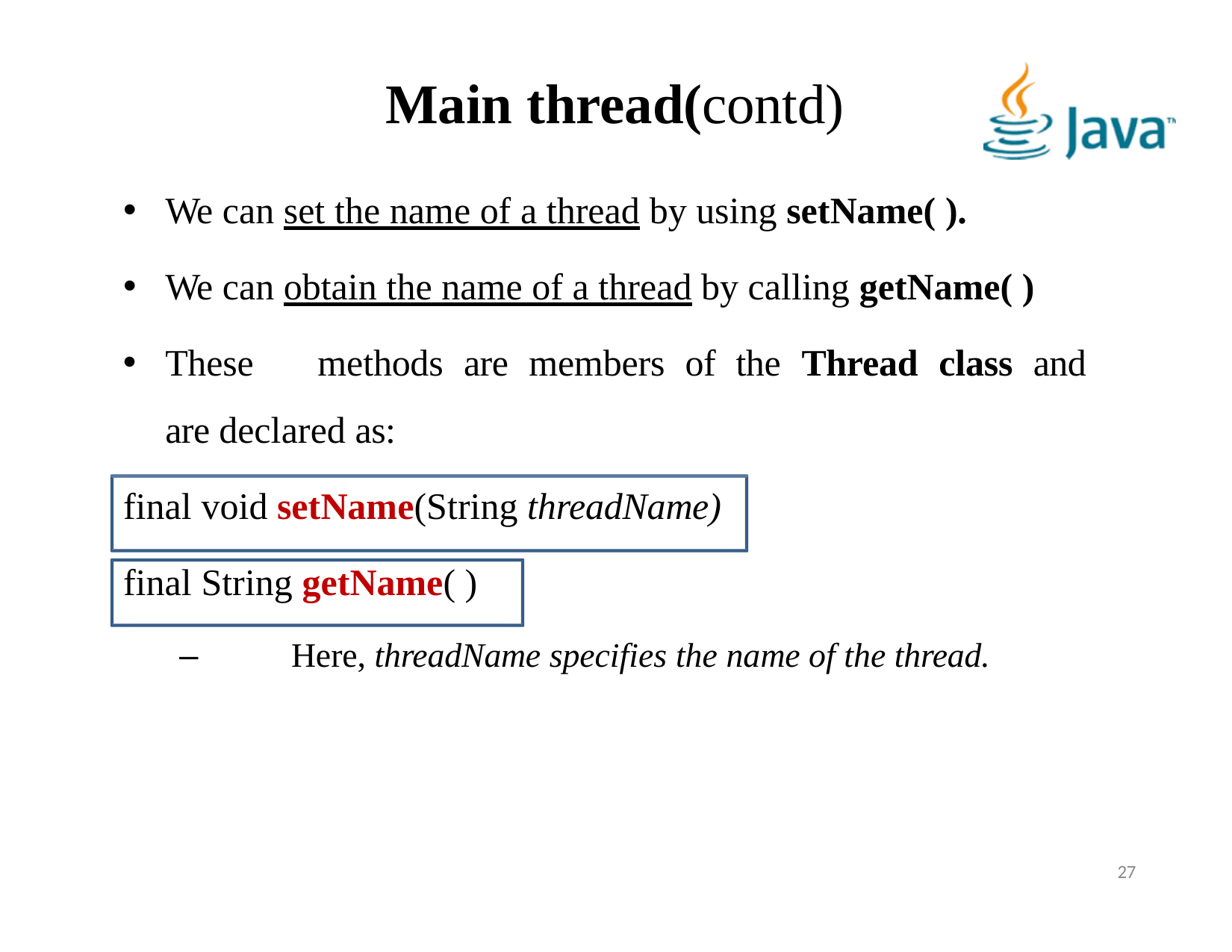

# Main thread(contd)
We can set the name of a thread by using setName( ).
We can obtain the name of a thread by calling getName( )
These	methods	are	members	of	the	Thread	class	and	are declared as:
final void setName(String threadName)
final String getName( )
–	Here, threadName specifies the name of the thread.

27